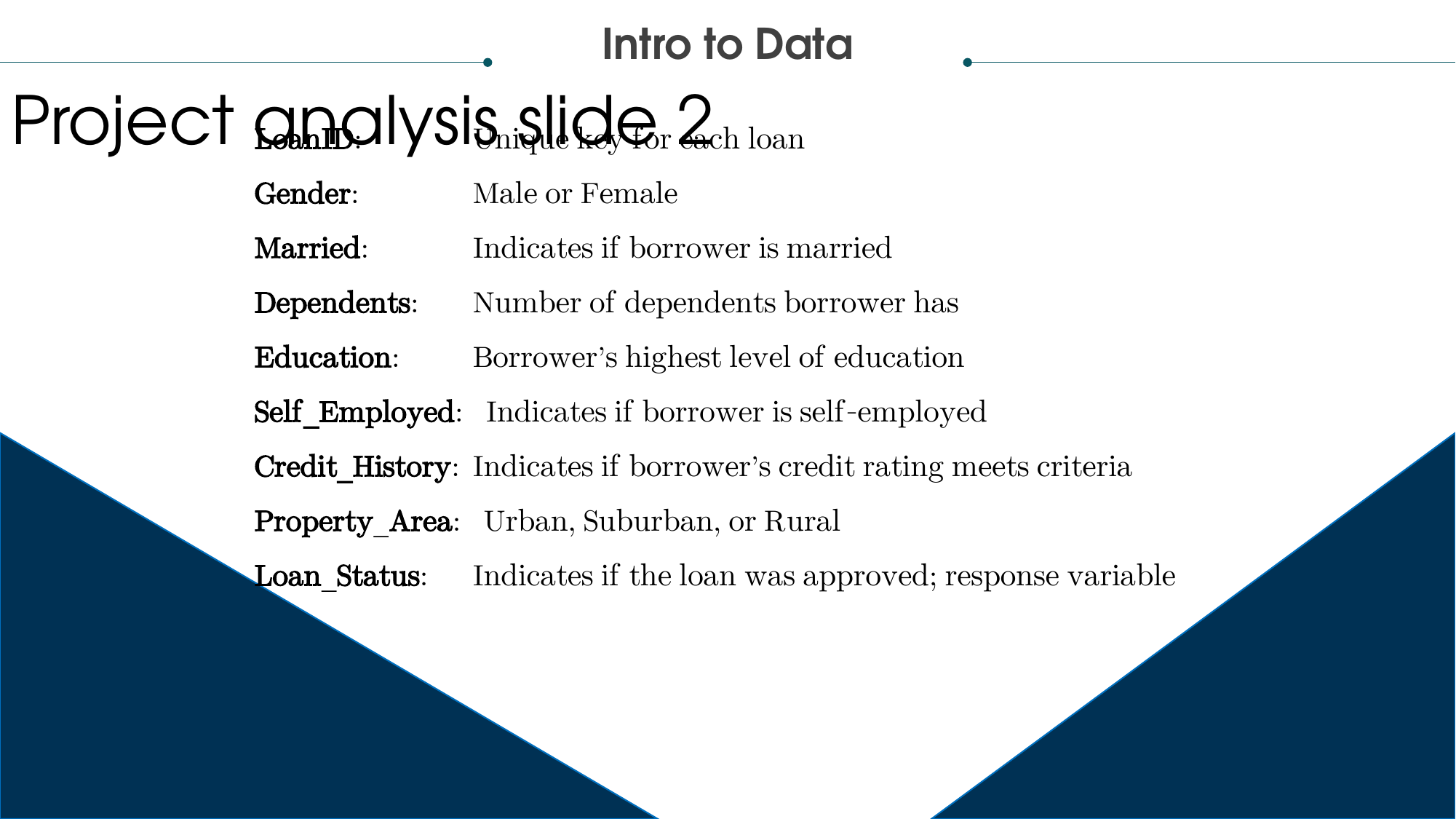

Intro to Data
Project analysis slide 2
LoanID:   	Unique key for each loan
Gender:   	Male or Female
Married:  	Indicates if borrower is married
Dependents:   	Number of dependents borrower has
Education:   	Borrower’s highest level of education
Self_Employed:   Indicates if borrower is self-employed
Credit_History: 	Indicates if borrower’s credit rating meets criteria
Property_Area:   Urban, Suburban, or Rural
Loan_Status:   	Indicates if the loan was approved; response variable